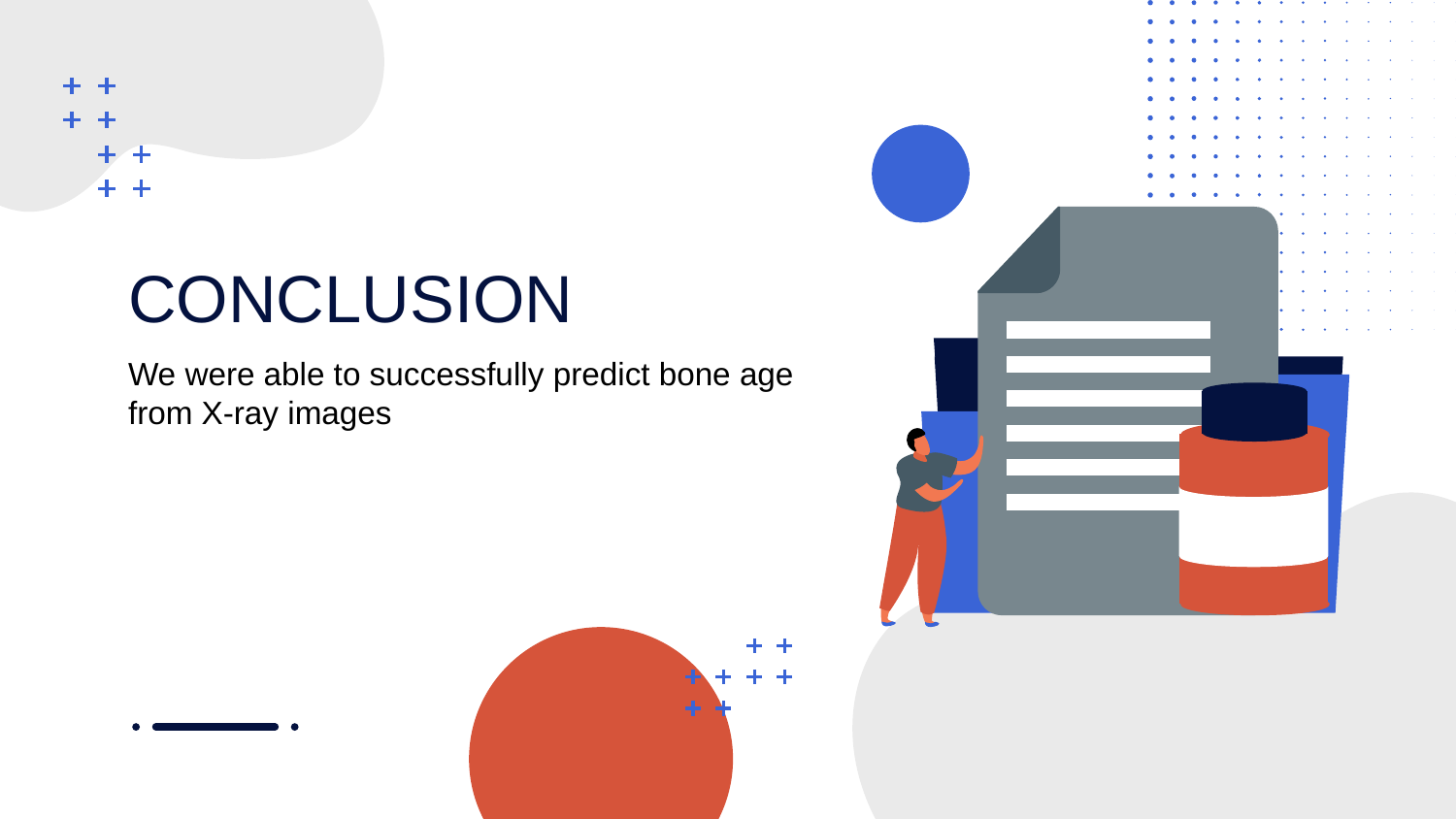

# CONCLUSION
We were able to successfully predict bone age from X-ray images